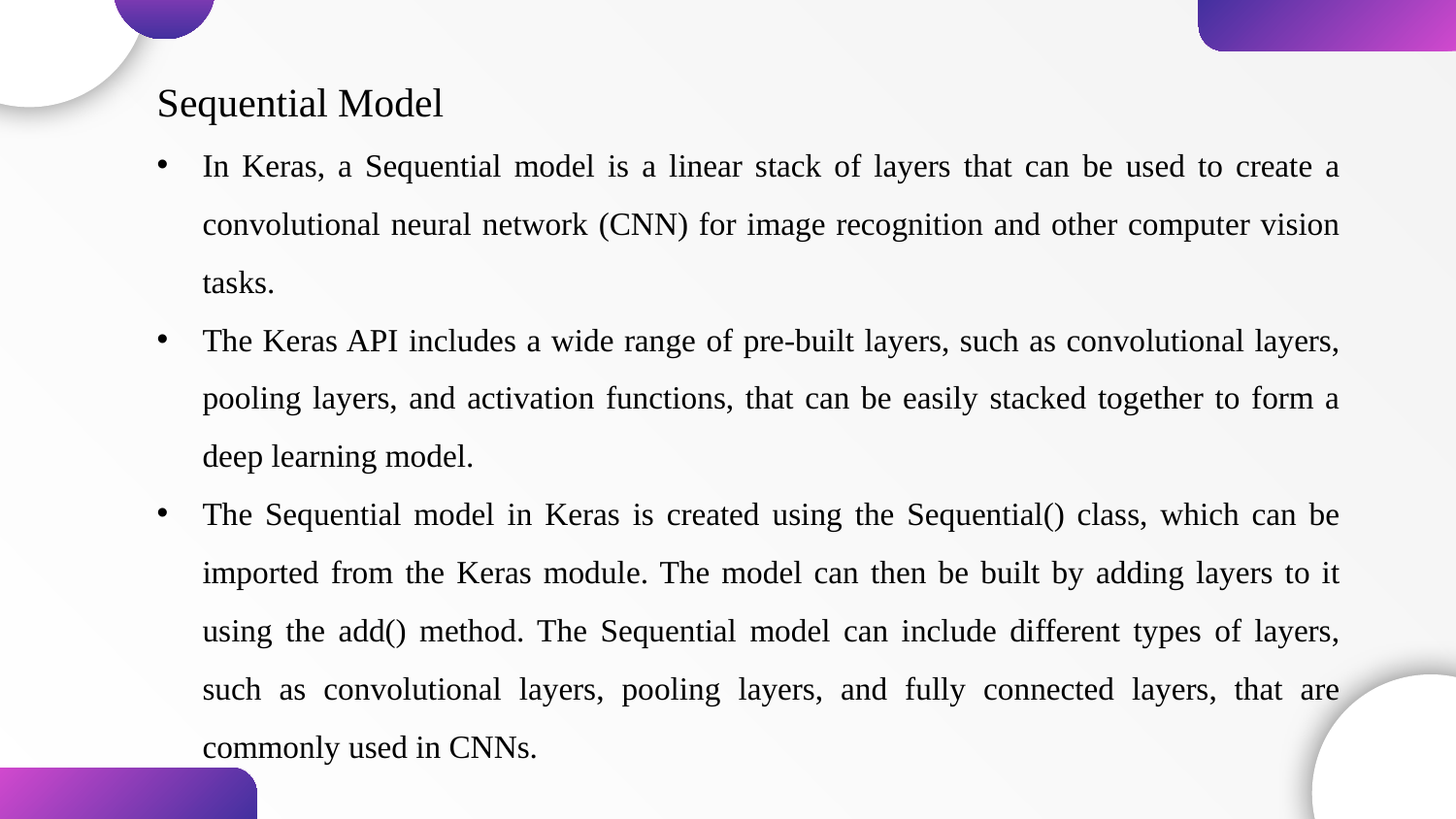

Sequential Model
In Keras, a Sequential model is a linear stack of layers that can be used to create a convolutional neural network (CNN) for image recognition and other computer vision tasks.
The Keras API includes a wide range of pre-built layers, such as convolutional layers, pooling layers, and activation functions, that can be easily stacked together to form a deep learning model.
The Sequential model in Keras is created using the Sequential() class, which can be imported from the Keras module. The model can then be built by adding layers to it using the add() method. The Sequential model can include different types of layers, such as convolutional layers, pooling layers, and fully connected layers, that are commonly used in CNNs.